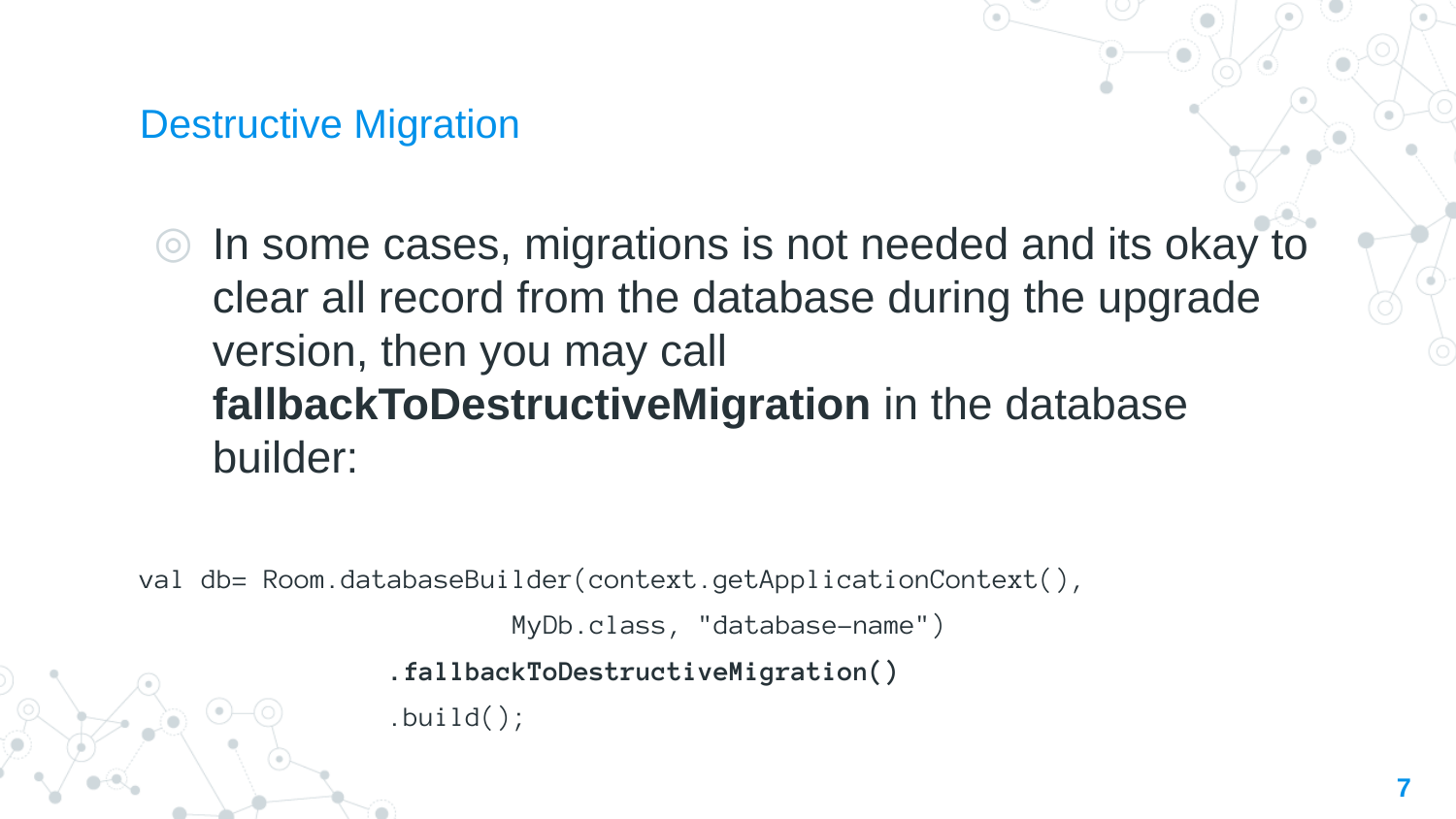

# Destructive Migration
In some cases, migrations is not needed and its okay to clear all record from the database during the upgrade version, then you may call fallbackToDestructiveMigration in the database builder:

val db= Room.databaseBuilder(context.getApplicationContext(),
                        MyDb.class, "database-name")
                .fallbackToDestructiveMigration()
                .build();

7